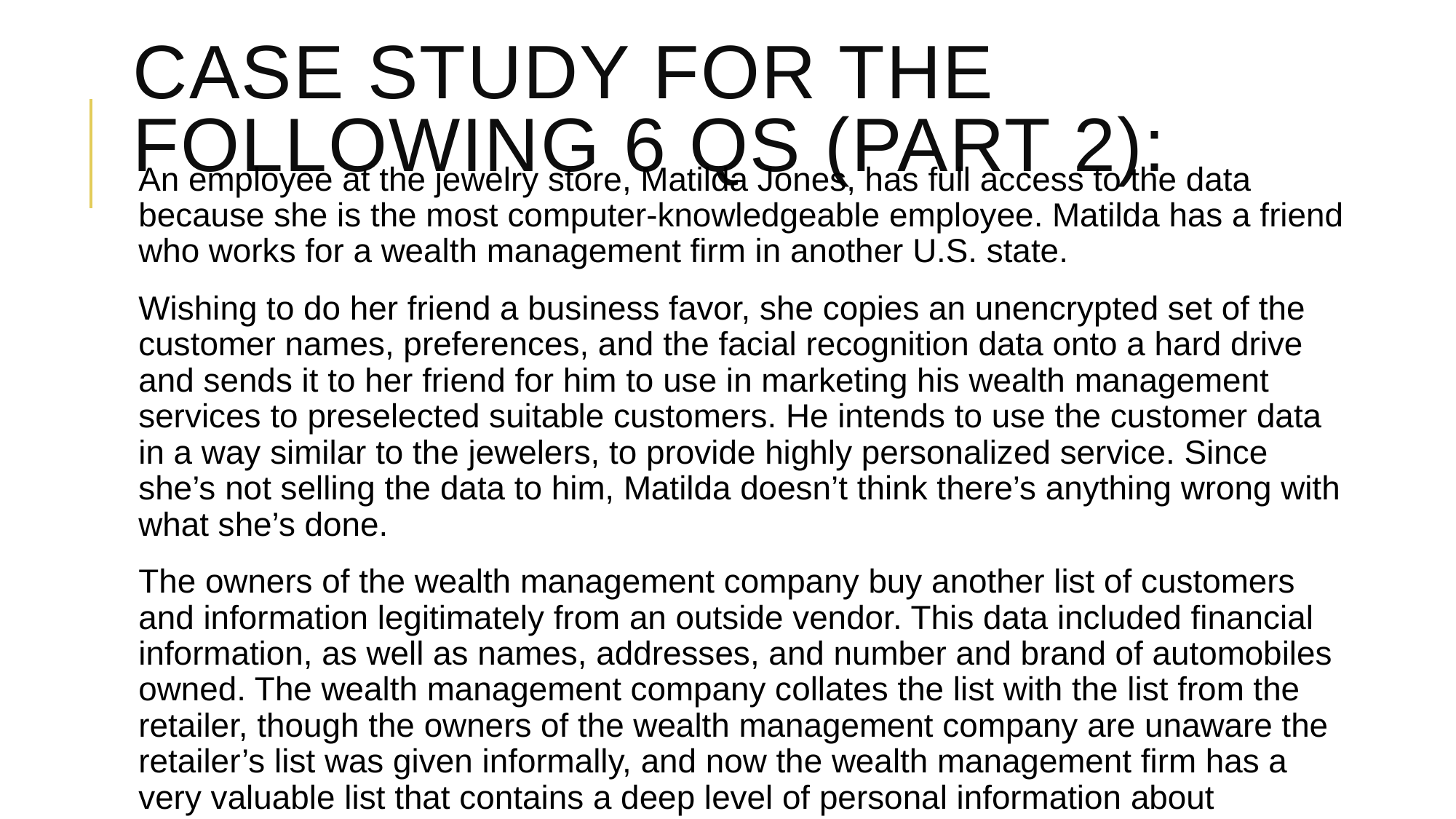

# Case study for the following 6 qs (part 2):
An employee at the jewelry store, Matilda Jones, has full access to the data because she is the most computer-knowledgeable employee. Matilda has a friend who works for a wealth management firm in another U.S. state.
Wishing to do her friend a business favor, she copies an unencrypted set of the customer names, preferences, and the facial recognition data onto a hard drive and sends it to her friend for him to use in marketing his wealth management services to preselected suitable customers. He intends to use the customer data in a way similar to the jewelers, to provide highly personalized service. Since she’s not selling the data to him, Matilda doesn’t think there’s anything wrong with what she’s done.
The owners of the wealth management company buy another list of customers and information legitimately from an outside vendor. This data included financial information, as well as names, addresses, and number and brand of automobiles owned. The wealth management company collates the list with the list from the retailer, though the owners of the wealth management company are unaware the retailer’s list was given informally, and now the wealth management firm has a very valuable list that contains a deep level of personal information about potential customers and their buying preferences.